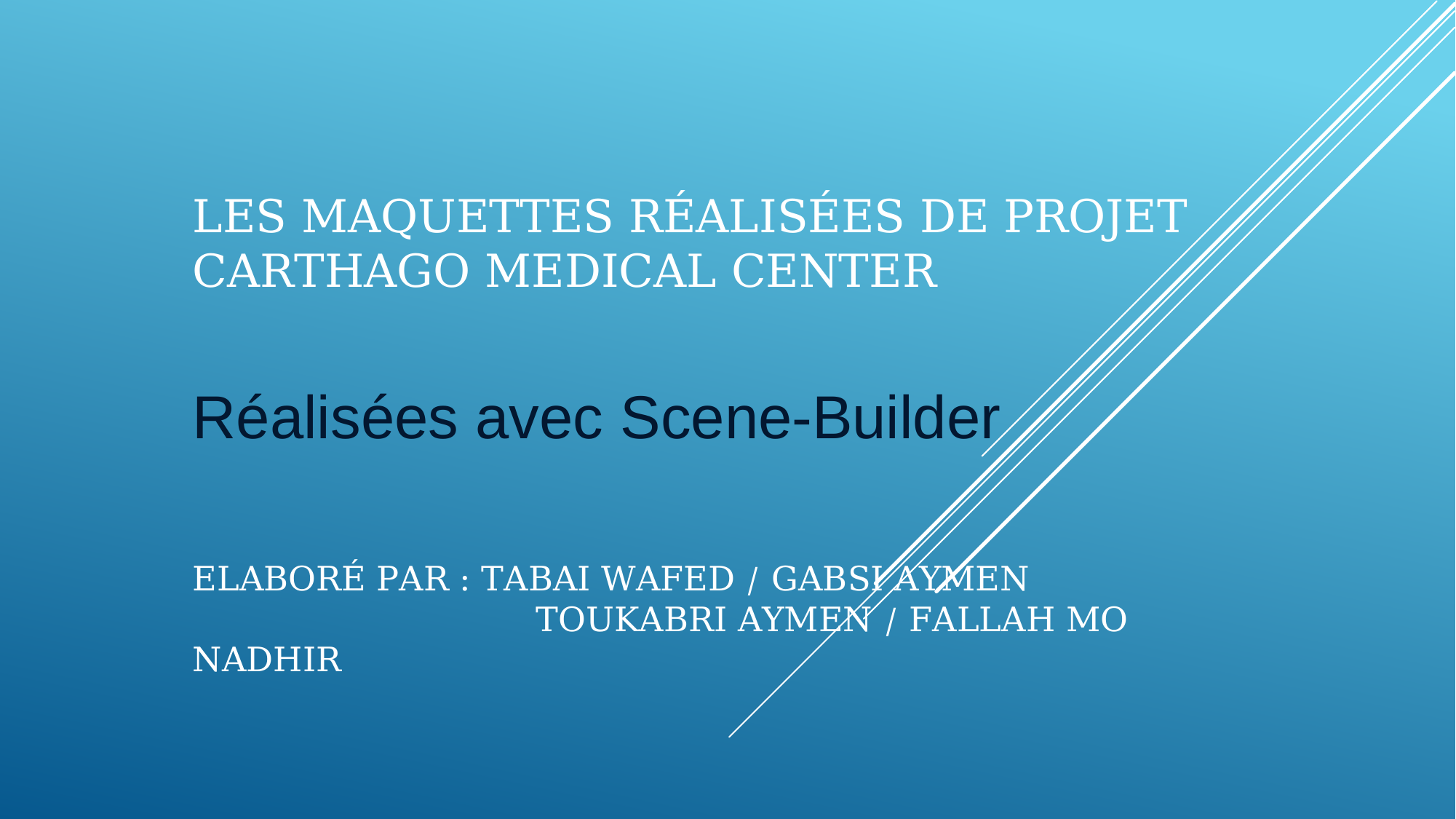

# Les maquetteS réalisées de projet carthago medical center
Réalisées avec Scene-Builder
Elaboré par : Tabai WAFED / GABSI AYMEN
                                TOUKABRI AYMEN / FALLAH MO NADHIR